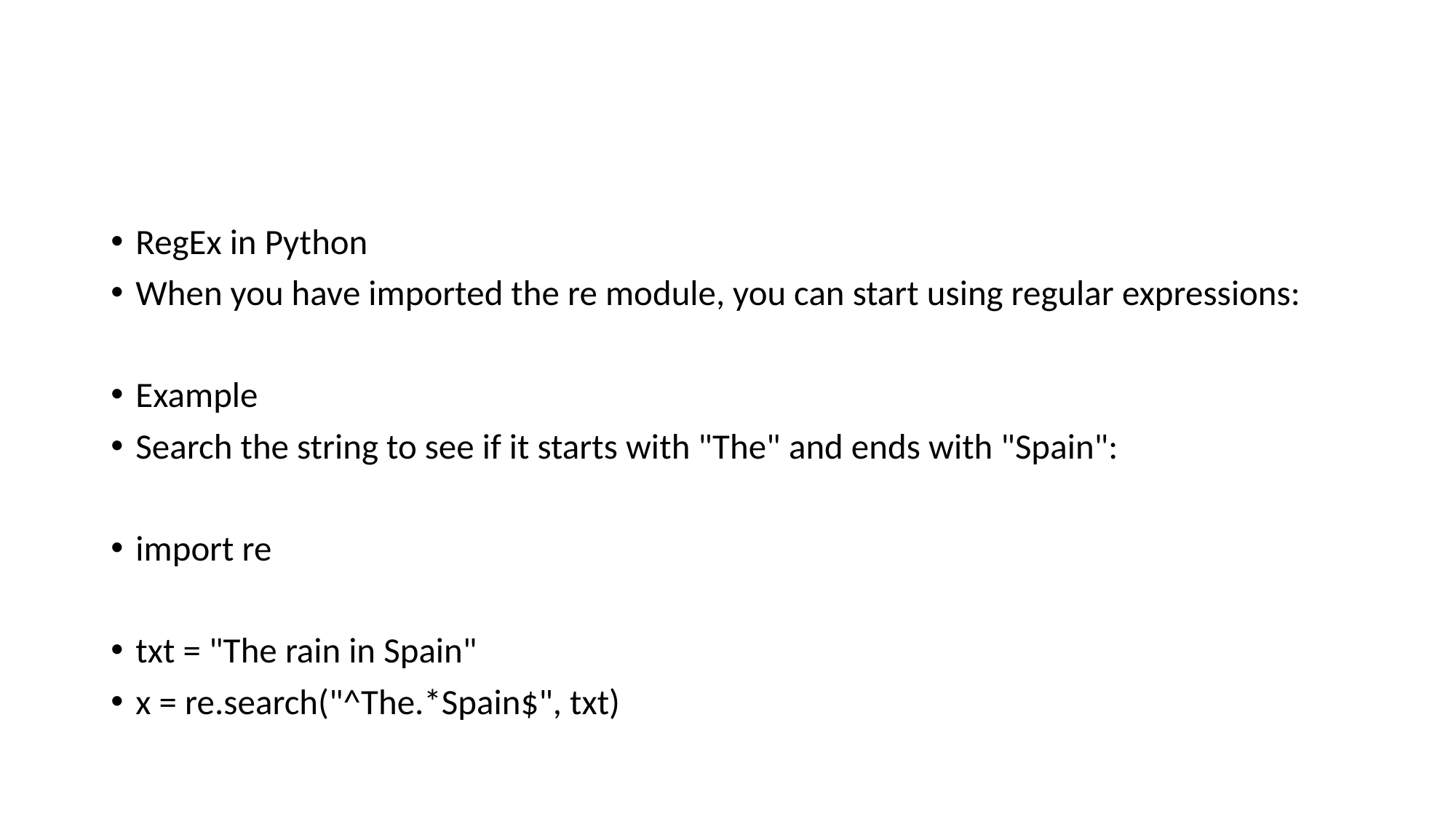

#
RegEx in Python
When you have imported the re module, you can start using regular expressions:

Example
Search the string to see if it starts with "The" and ends with "Spain":

import re

txt = "The rain in Spain"
x = re.search("^The.*Spain$", txt)